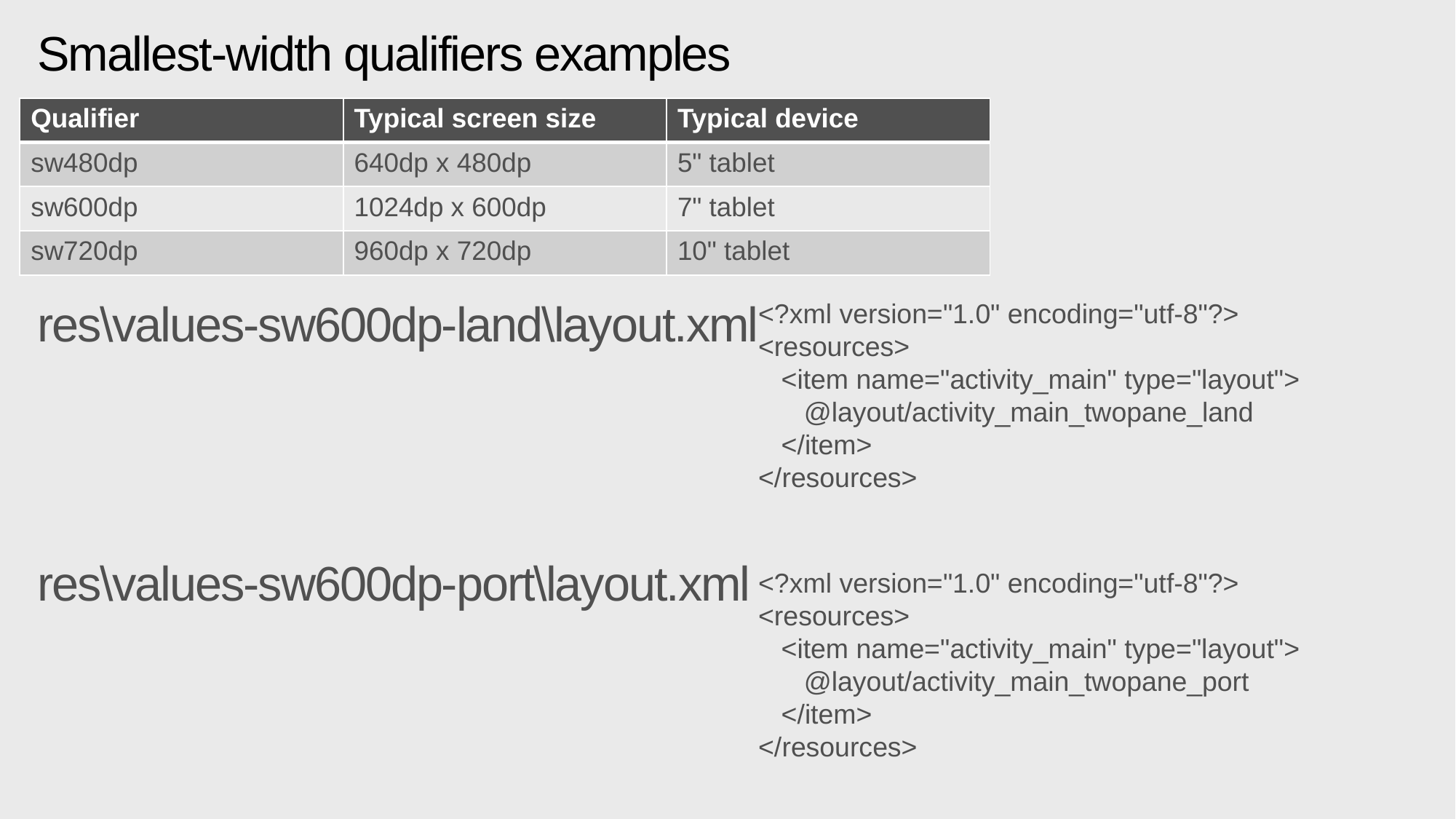

# Smallest-width qualifiers examples
| Qualifier | Typical screen size | Typical device |
| --- | --- | --- |
| sw480dp | 640dp x 480dp | 5" tablet |
| sw600dp | 1024dp x 600dp | 7" tablet |
| sw720dp | 960dp x 720dp | 10" tablet |
res\values-sw600dp-land\layout.xml
<?xml version="1.0" encoding="utf-8"?>
<resources>
   <item name="activity_main" type="layout">
      @layout/activity_main_twopane_land
   </item>
</resources>
res\values-sw600dp-port\layout.xml
<?xml version="1.0" encoding="utf-8"?>
<resources>
   <item name="activity_main" type="layout">
      @layout/activity_main_twopane_port
   </item>
</resources>